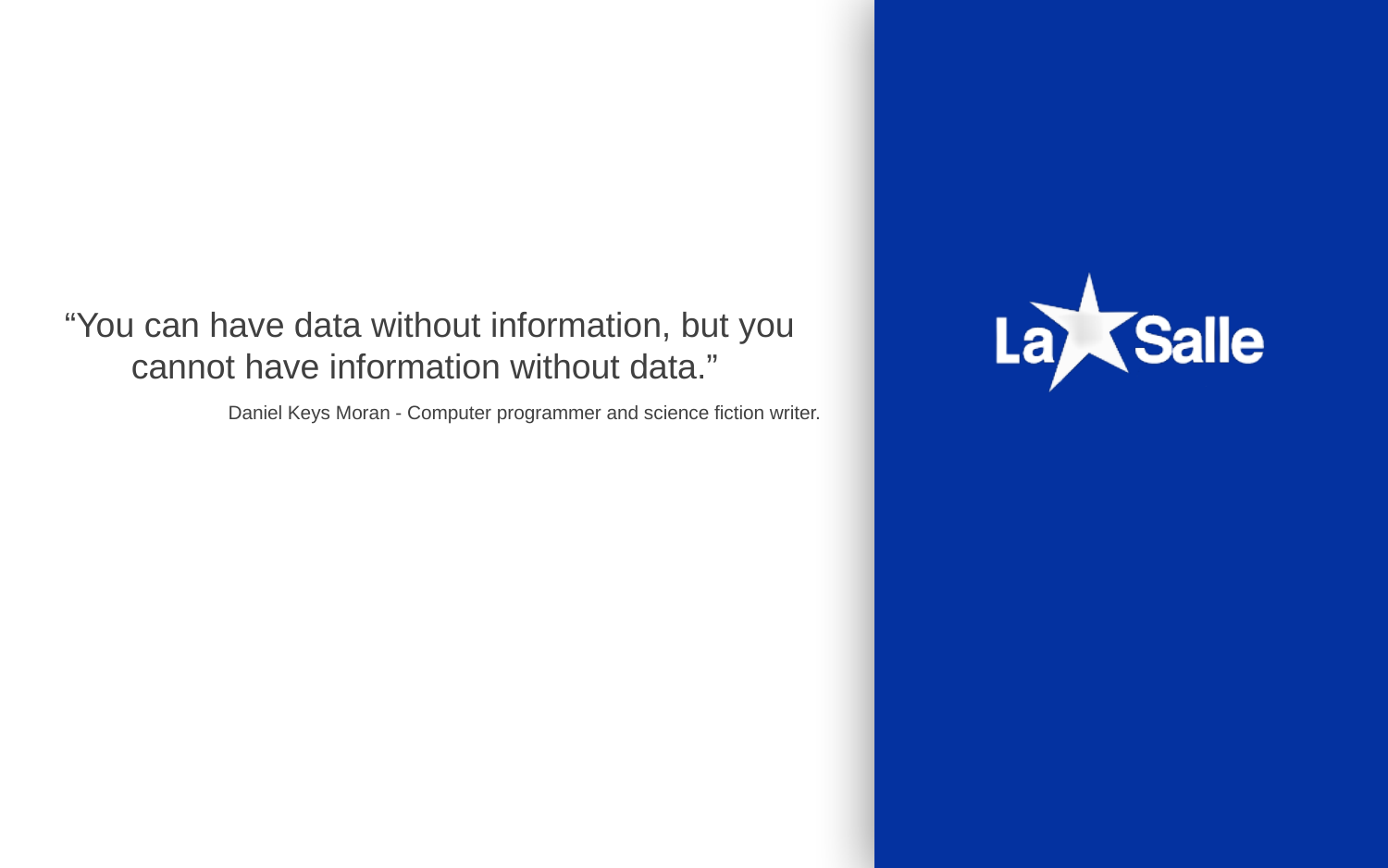

“You can have data without information, but you cannot have information without data.”
Daniel Keys Moran - Computer programmer and science fiction writer.